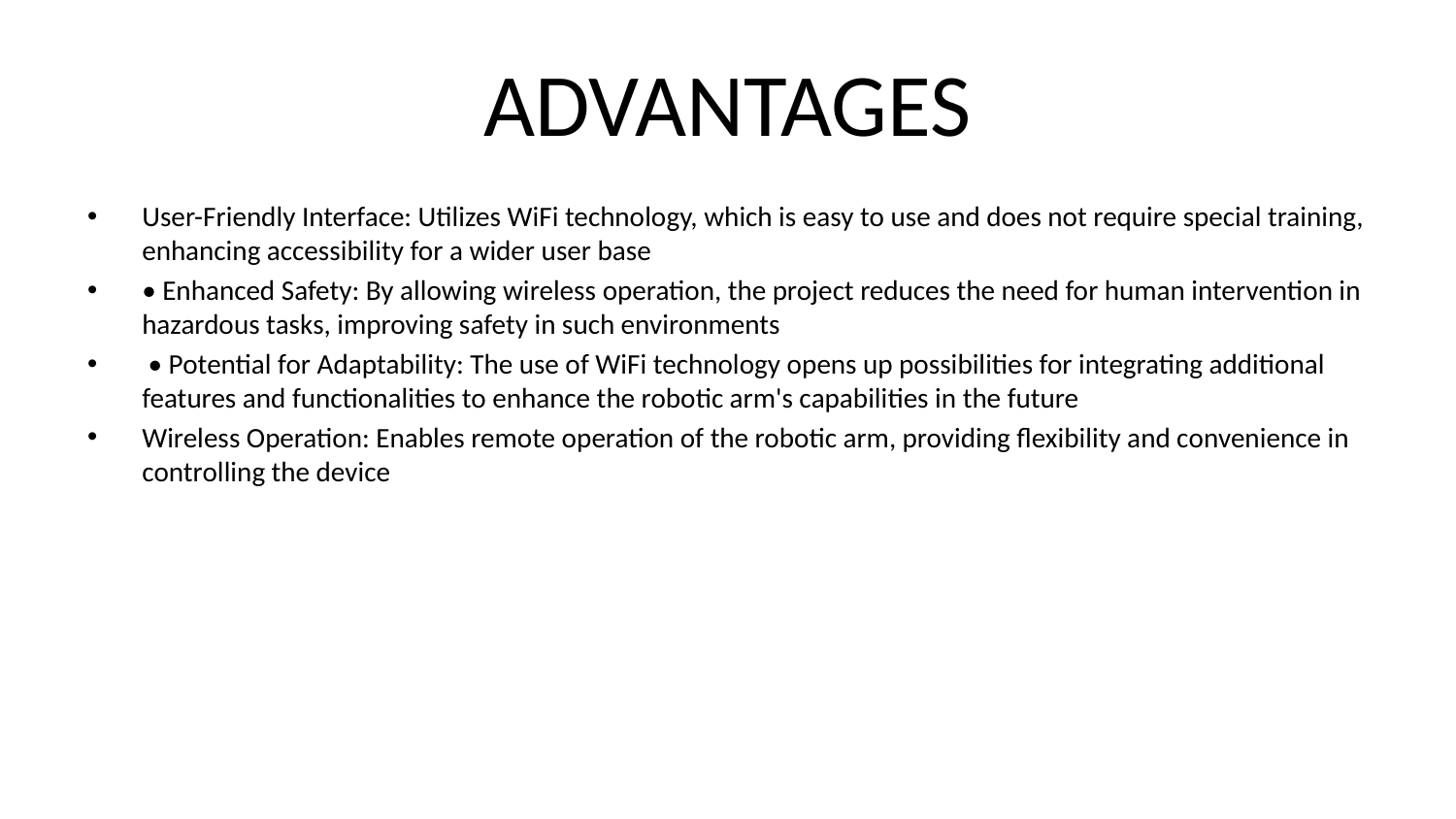

# ADVANTAGES
User-Friendly Interface: Utilizes WiFi technology, which is easy to use and does not require special training, enhancing accessibility for a wider user base
• Enhanced Safety: By allowing wireless operation, the project reduces the need for human intervention in hazardous tasks, improving safety in such environments
 • Potential for Adaptability: The use of WiFi technology opens up possibilities for integrating additional features and functionalities to enhance the robotic arm's capabilities in the future
Wireless Operation: Enables remote operation of the robotic arm, providing flexibility and convenience in controlling the device